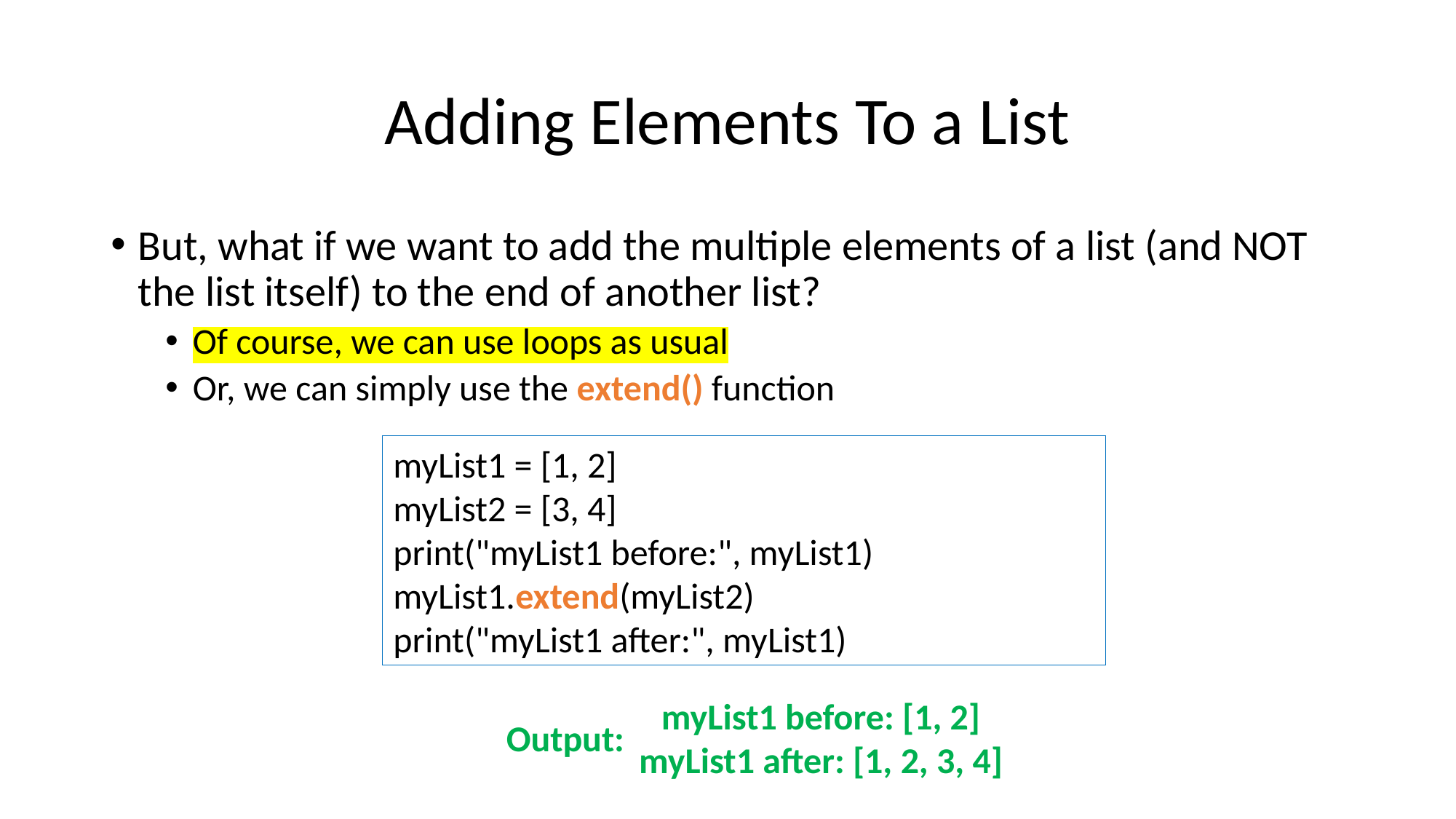

# Adding Elements To a List
But, what if we want to add the multiple elements of a list (and NOT the list itself) to the end of another list?
Of course, we can use loops as usual
Or, we can simply use the extend() function

myList1 = [1, 2]
myList2 = [3, 4]
print("myList1 before:", myList1)
myList1.extend(myList2)
print("myList1 after:", myList1)
myList1 before: [1, 2]
myList1 after: [1, 2, 3, 4]
Output: